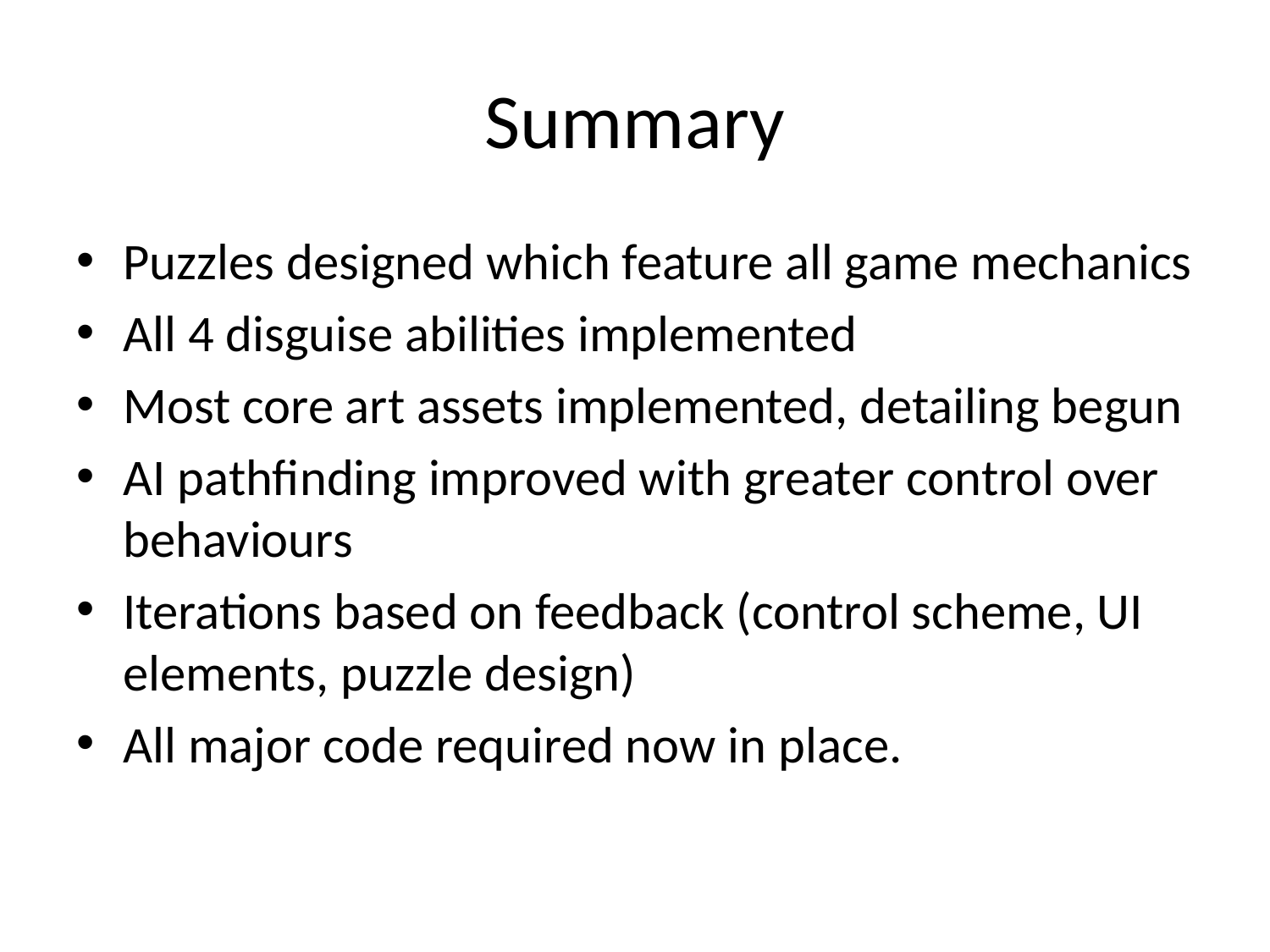

# Summary
Puzzles designed which feature all game mechanics
All 4 disguise abilities implemented
Most core art assets implemented, detailing begun
AI pathfinding improved with greater control over behaviours
Iterations based on feedback (control scheme, UI elements, puzzle design)
All major code required now in place.